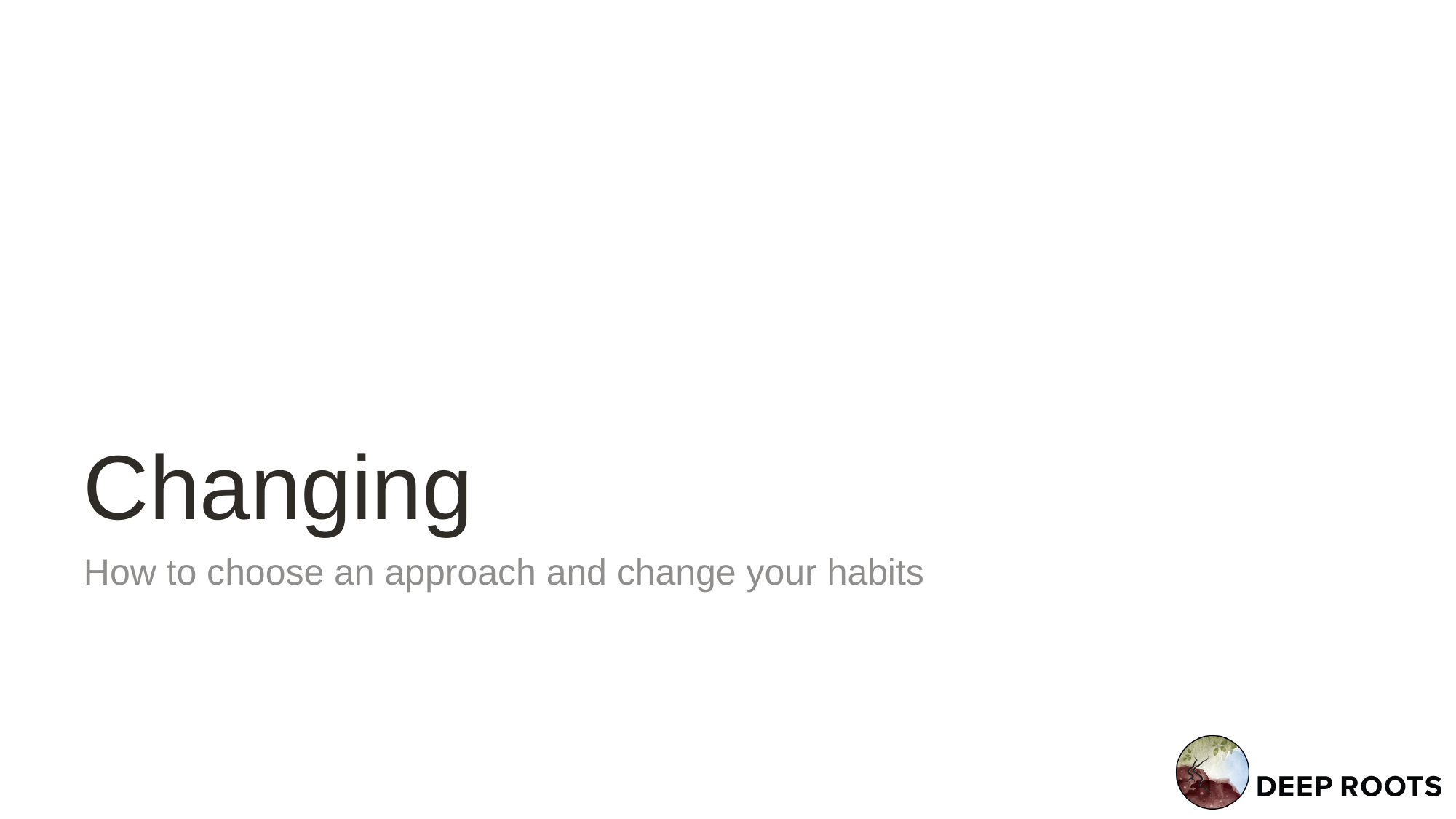

# Changing
How to choose an approach and change your habits